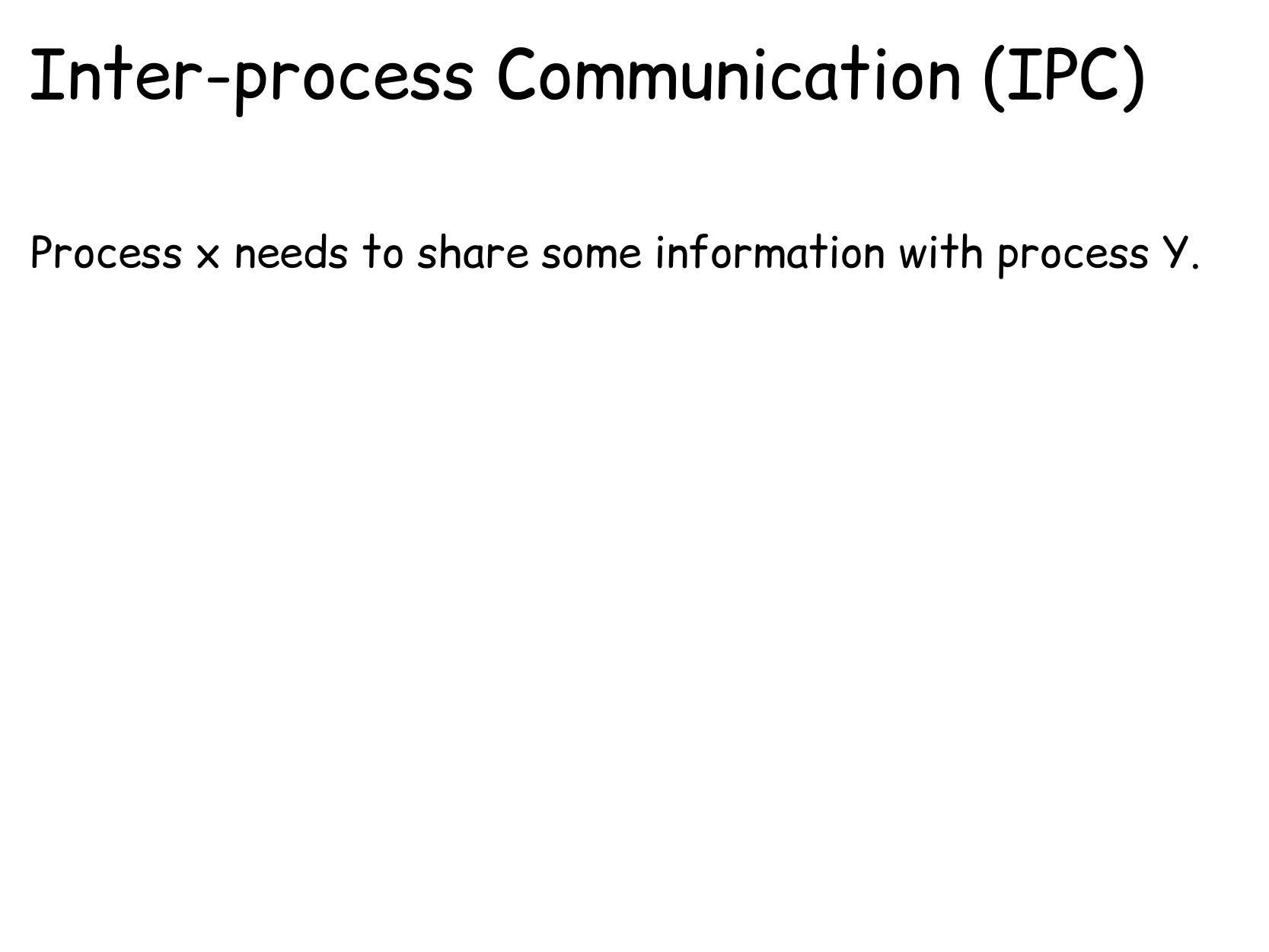

# Inter-process Communication (IPC)
Process x needs to share some information with process Y.